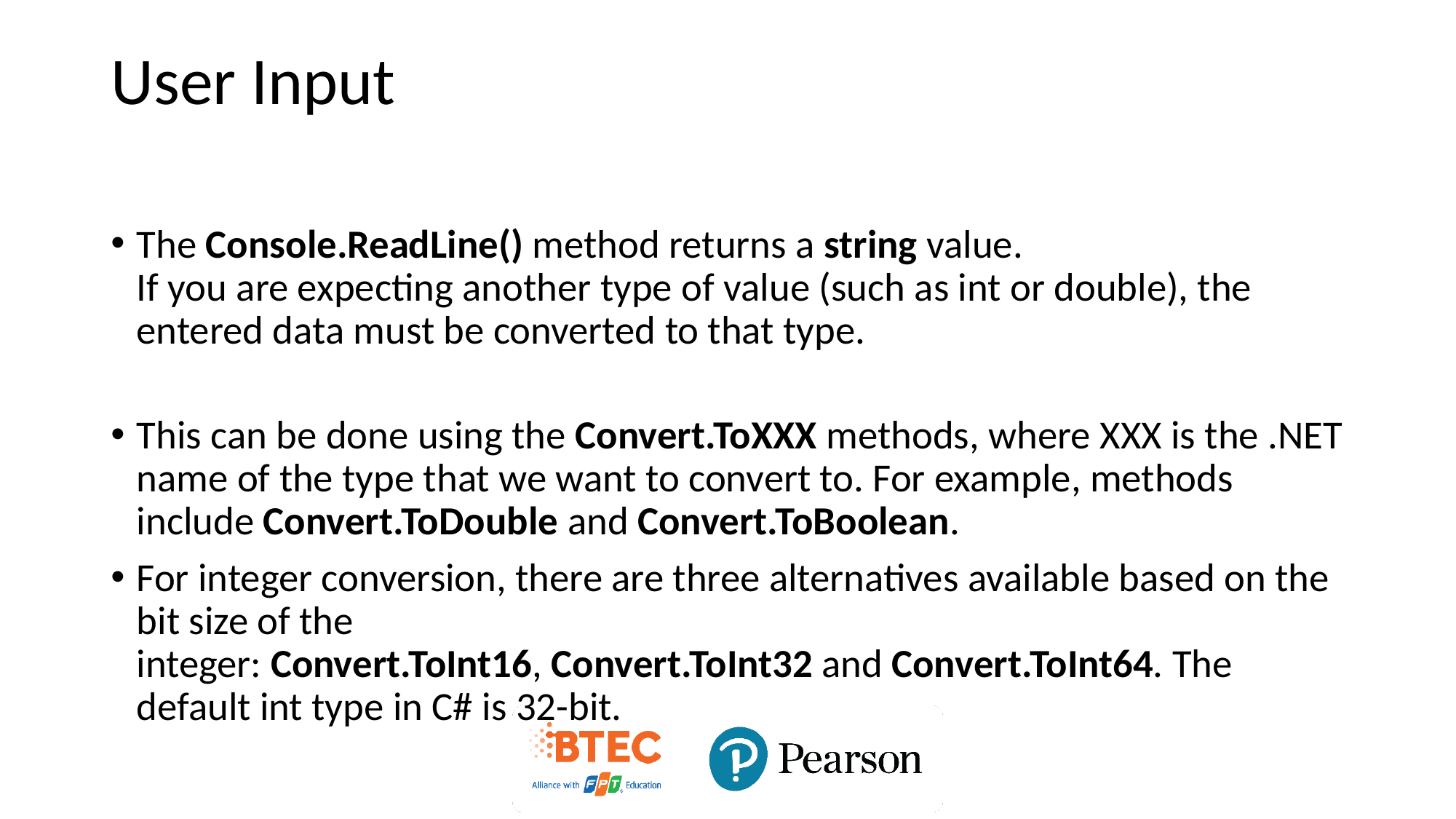

# User Input
The Console.ReadLine() method returns a string value.
If you are expecting another type of value (such as int or double), the entered data must be converted to that type.
This can be done using the Convert.ToXXX methods, where XXX is the .NET name of the type that we want to convert to. For example, methods include Convert.ToDouble and Convert.ToBoolean.
For integer conversion, there are three alternatives available based on the bit size of the integer: Convert.ToInt16, Convert.ToInt32 and Convert.ToInt64. The default int type in C# is 32-bit.